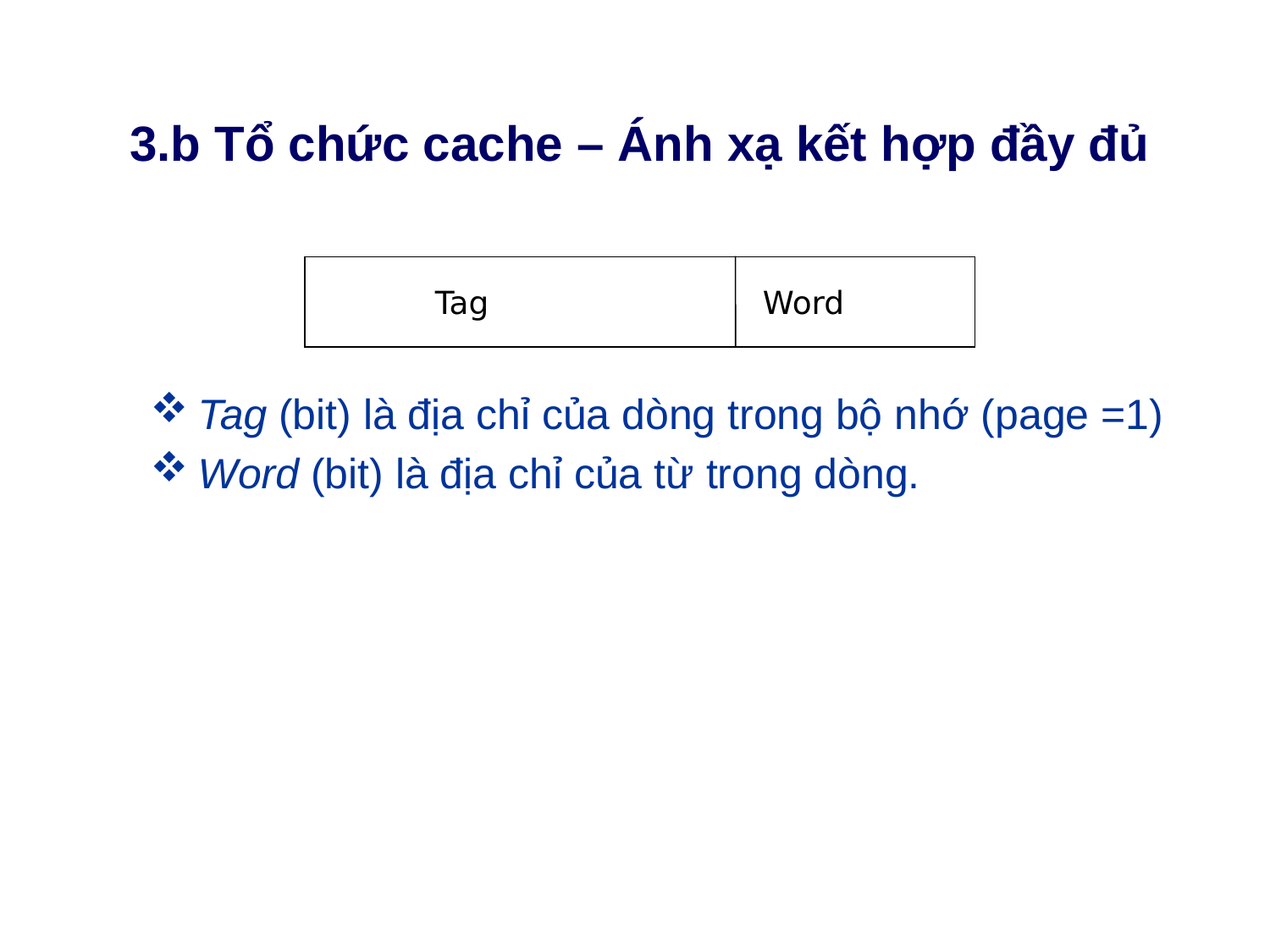

# 3.b Tổ chức cache – Ánh xạ kết hợp đầy đủ

Tag                           Word
Tag (bit) là địa chỉ của dòng trong bộ nhớ (page =1)
Word (bit) là địa chỉ của từ trong dòng.